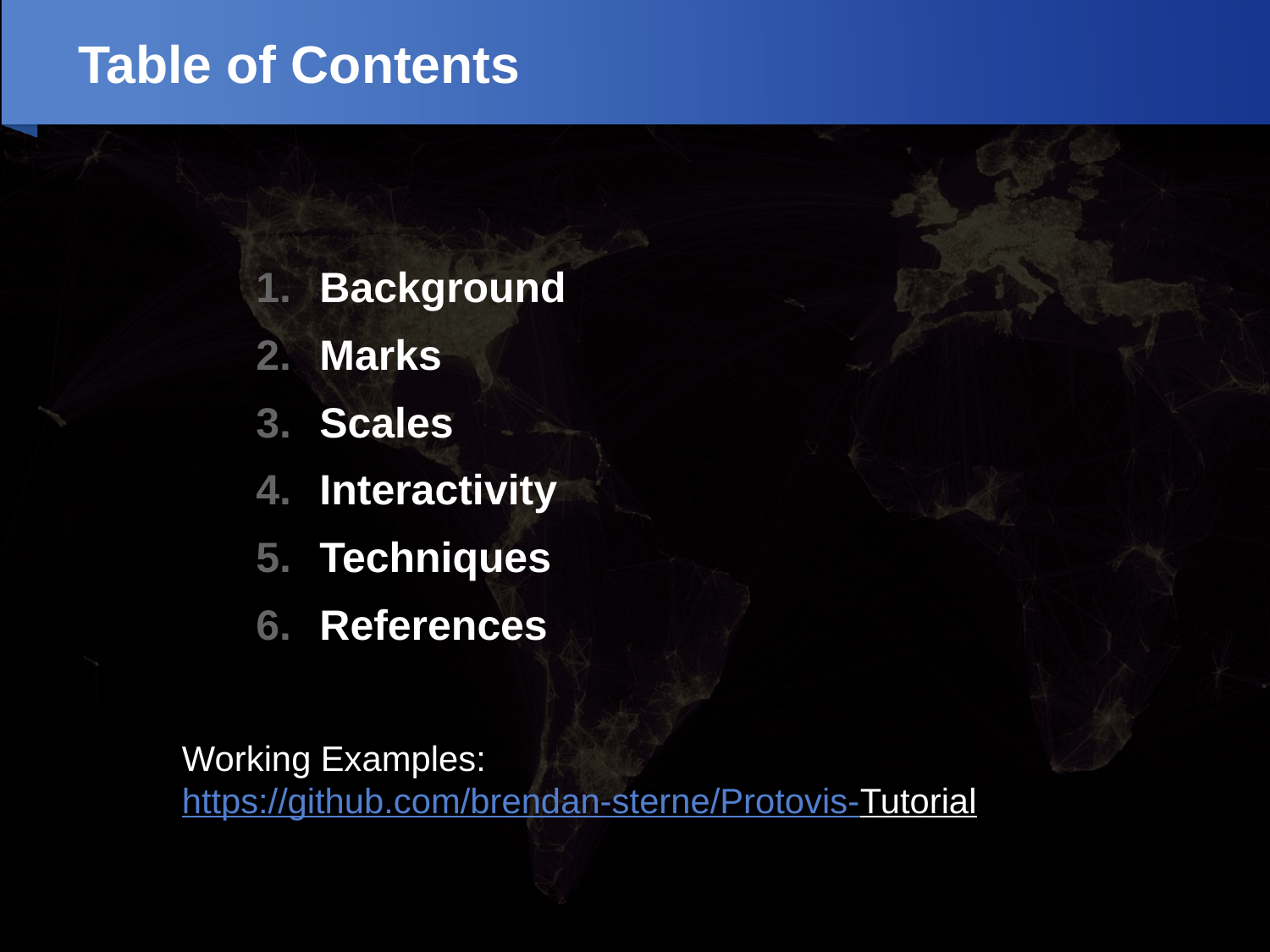

# Table of Contents
Background
Marks
Scales
Interactivity
Techniques
References
Working Examples:
https://github.com/brendan-sterne/Protovis-Tutorial